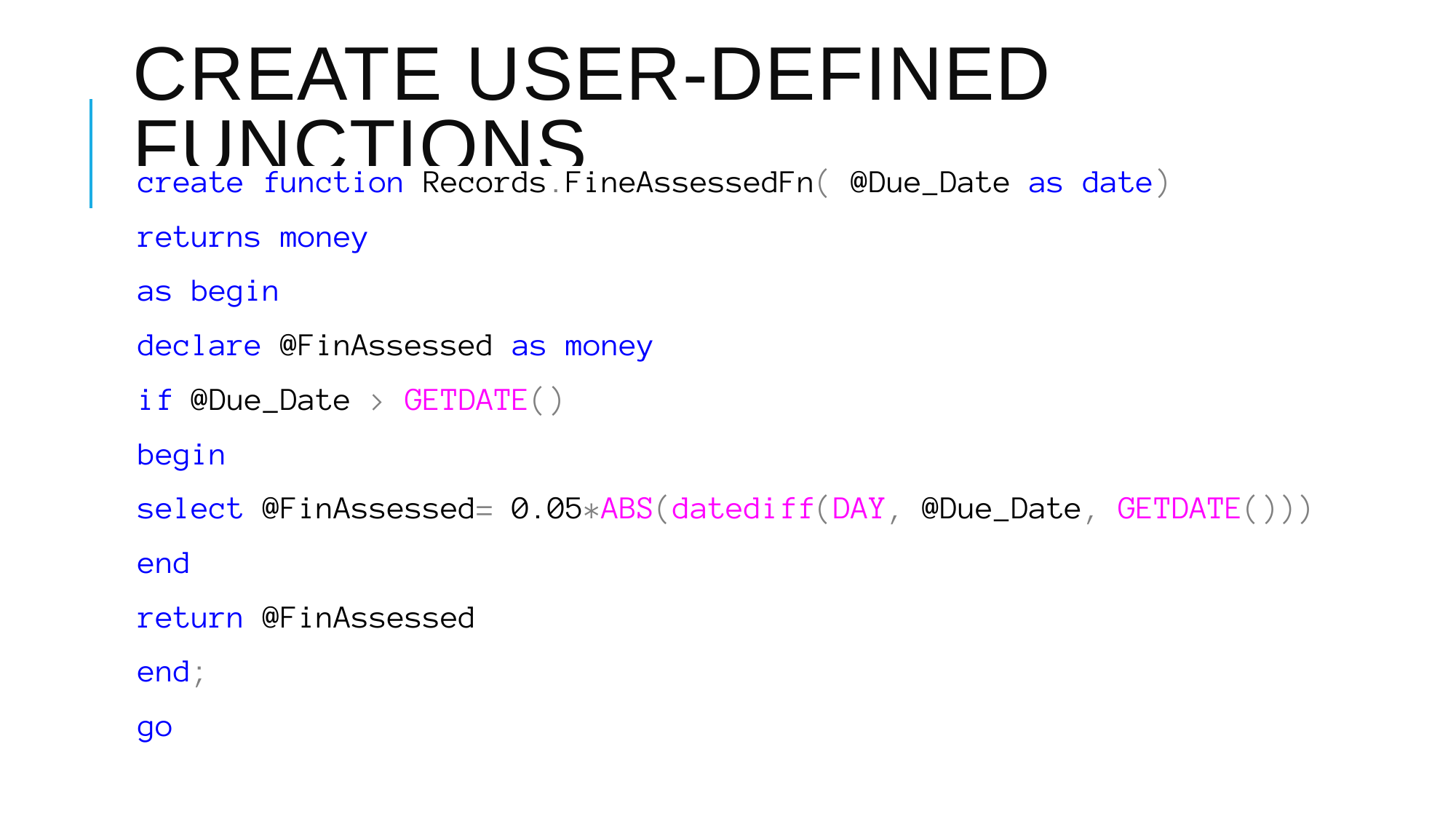

# Create user-defined functions
create function Records.FineAssessedFn( @Due_Date as date)
returns money
as begin
declare @FinAssessed as money
if @Due_Date > GETDATE()
begin
select @FinAssessed= 0.05*ABS(datediff(DAY, @Due_Date, GETDATE()))
end
return @FinAssessed
end;
go